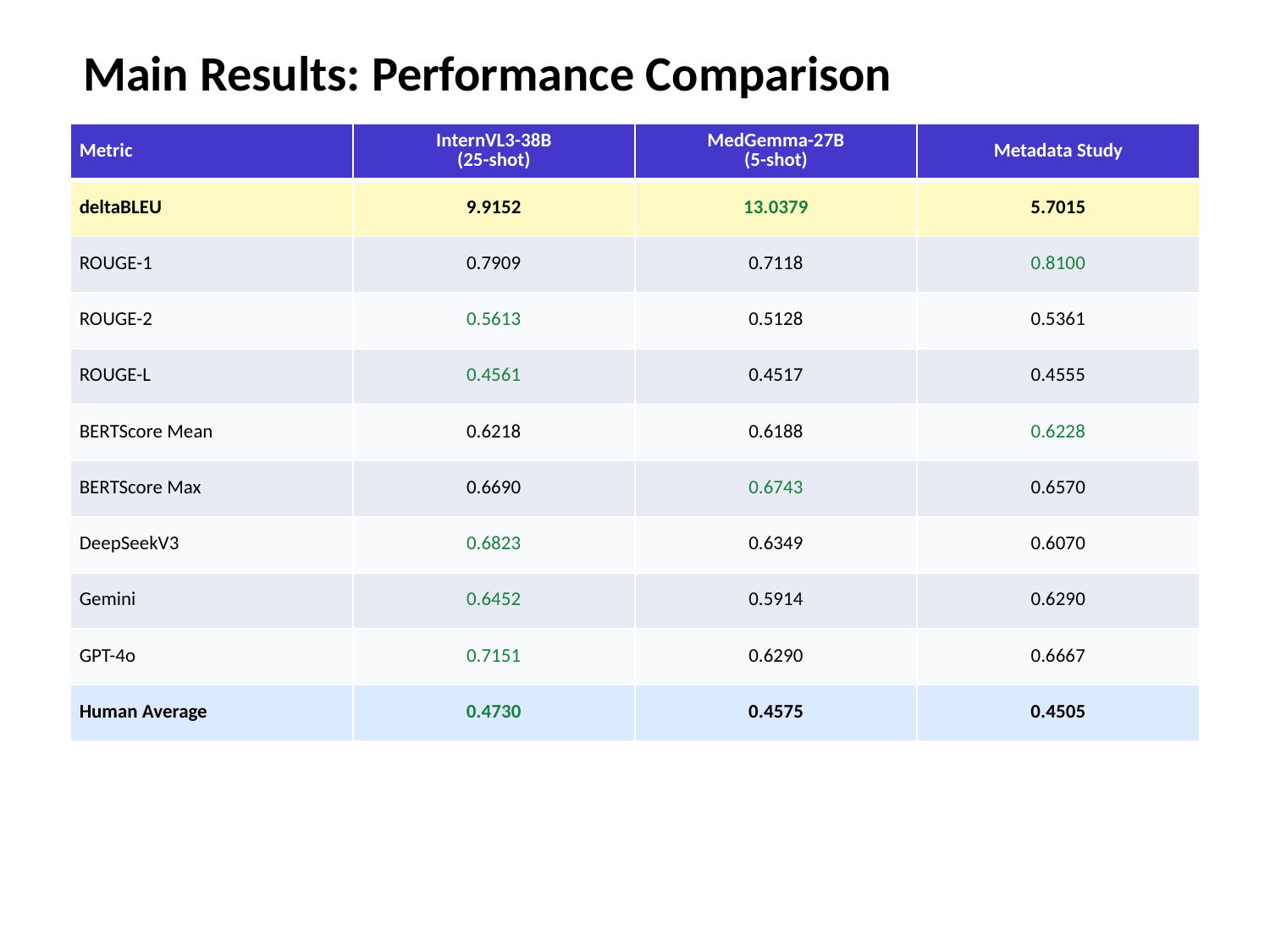

Main Results: Performance Comparison
| Metric | InternVL3-38B (25-shot) | MedGemma-27B (5-shot) | Metadata Study |
| --- | --- | --- | --- |
| deltaBLEU | 9.9152 | 13.0379 | 5.7015 |
| ROUGE-1 | 0.7909 | 0.7118 | 0.8100 |
| ROUGE-2 | 0.5613 | 0.5128 | 0.5361 |
| ROUGE-L | 0.4561 | 0.4517 | 0.4555 |
| BERTScore Mean | 0.6218 | 0.6188 | 0.6228 |
| BERTScore Max | 0.6690 | 0.6743 | 0.6570 |
| DeepSeekV3 | 0.6823 | 0.6349 | 0.6070 |
| Gemini | 0.6452 | 0.5914 | 0.6290 |
| GPT-4o | 0.7151 | 0.6290 | 0.6667 |
| Human Average | 0.4730 | 0.4575 | 0.4505 |